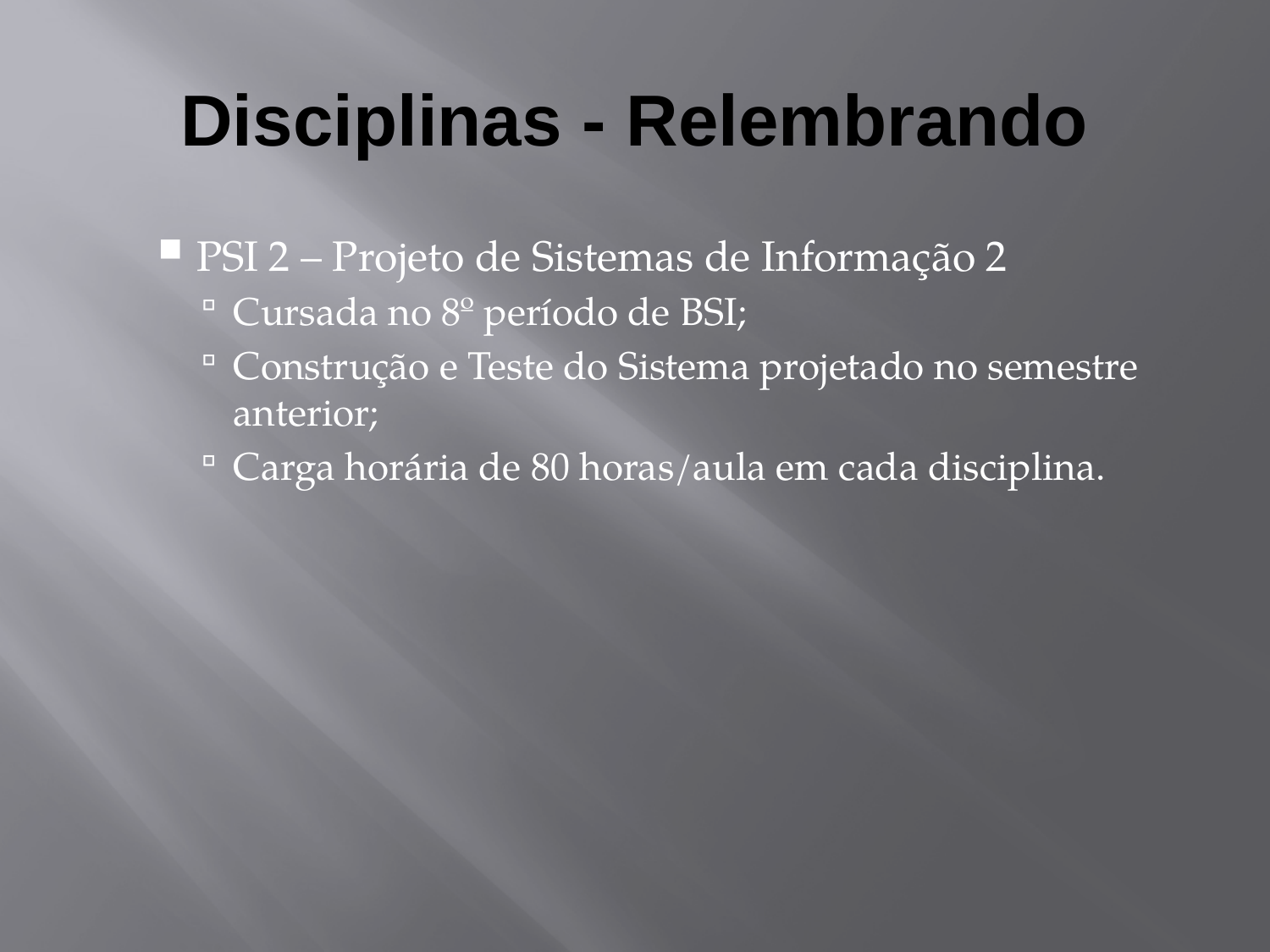

# Disciplinas - Relembrando
PSI 2 – Projeto de Sistemas de Informação 2
Cursada no 8º período de BSI;
Construção e Teste do Sistema projetado no semestre anterior;
Carga horária de 80 horas/aula em cada disciplina.